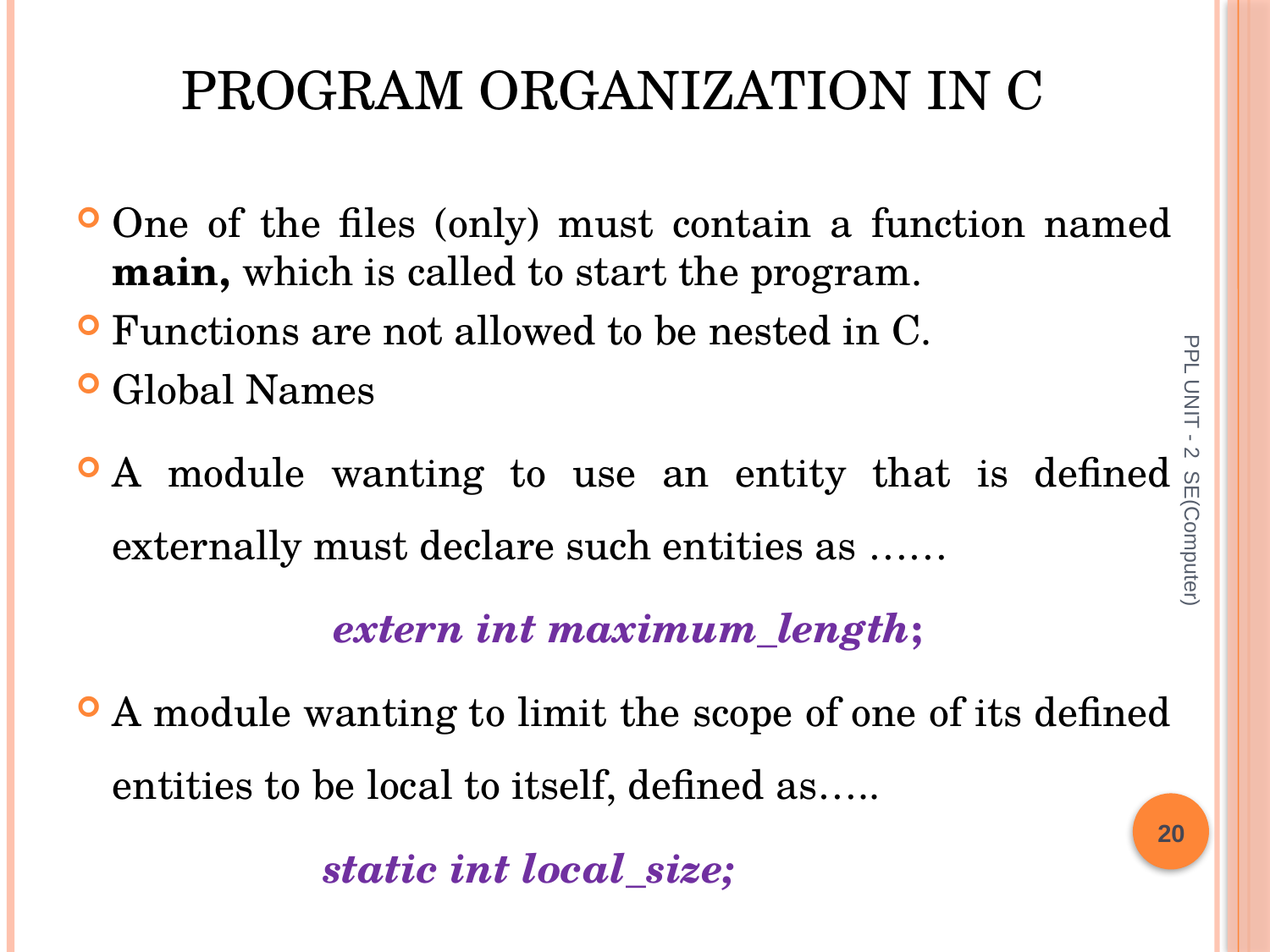

# Program organization in C
One of the files (only) must contain a function named main, which is called to start the program.
Functions are not allowed to be nested in C.
Global Names
A module wanting to use an entity that is defined externally must declare such entities as ……
                       extern int maximum_length;
A module wanting to limit the scope of one of its defined entities to be local to itself, defined as…..
                      static int local_size;
PPL UNIT - 2  SE(Computer)
20